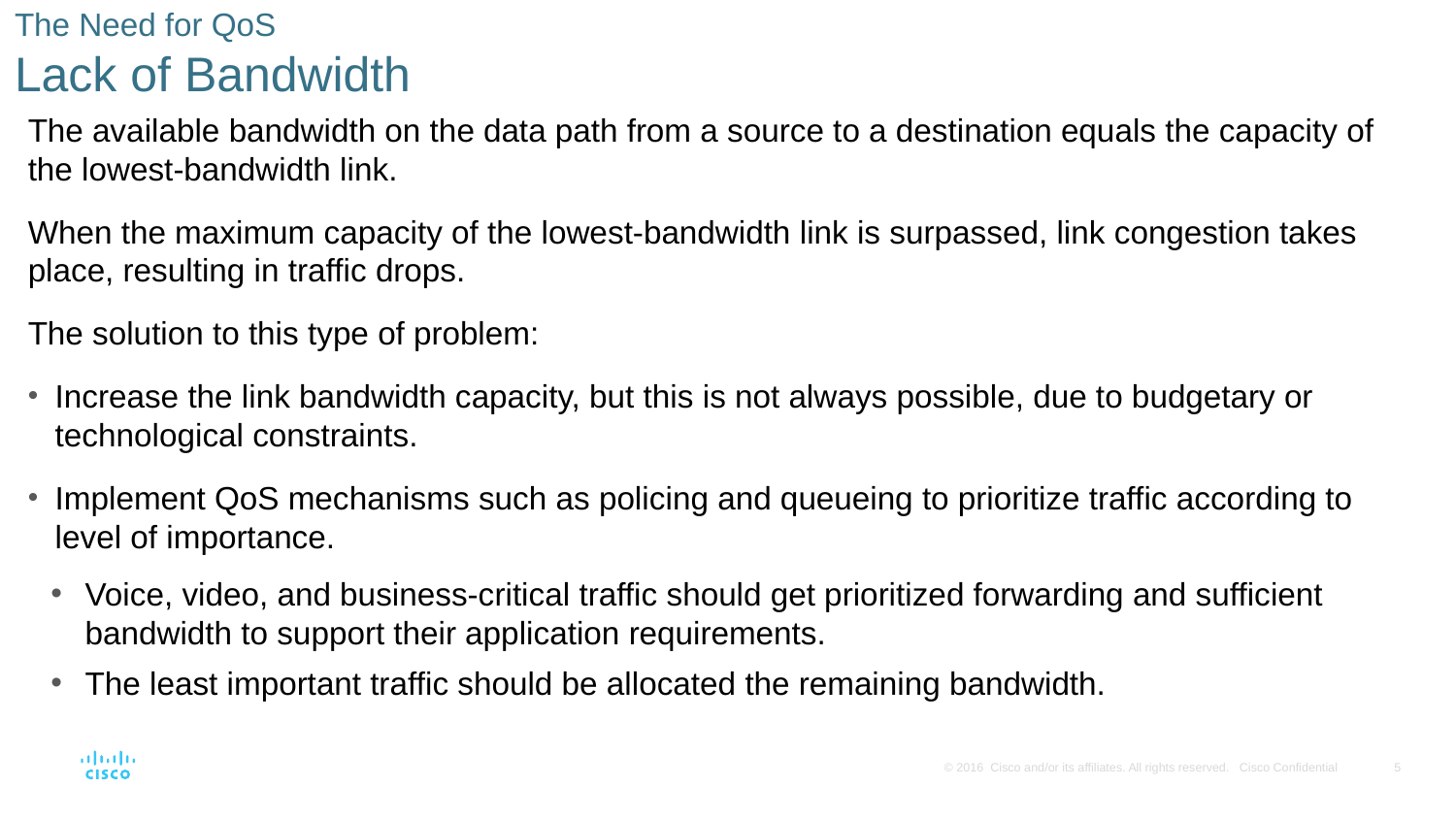

# The Need for QoS Lack of Bandwidth
The available bandwidth on the data path from a source to a destination equals the capacity of the lowest-bandwidth link.
When the maximum capacity of the lowest-bandwidth link is surpassed, link congestion takes place, resulting in traffic drops.
The solution to this type of problem:
Increase the link bandwidth capacity, but this is not always possible, due to budgetary or technological constraints.
Implement QoS mechanisms such as policing and queueing to prioritize traffic according to level of importance.
Voice, video, and business-critical traffic should get prioritized forwarding and sufficient bandwidth to support their application requirements.
The least important traffic should be allocated the remaining bandwidth.